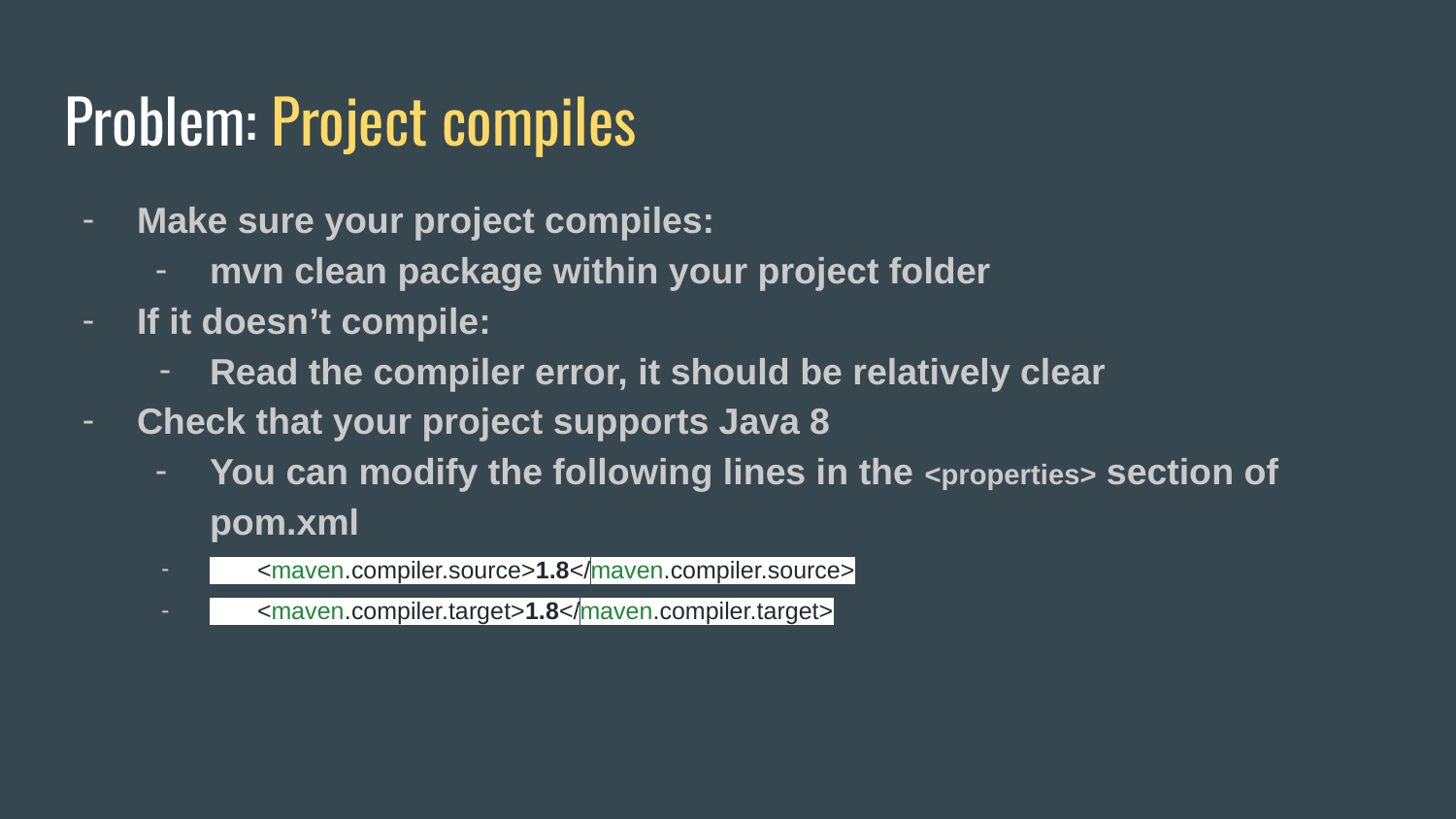

# Problem: Project compiles
Make sure your project compiles:
mvn clean package within your project folder
If it doesn’t compile:
Read the compiler error, it should be relatively clear
Check that your project supports Java 8
You can modify the following lines in the <properties> section of pom.xml
       <maven.compiler.source>1.8</maven.compiler.source>
       <maven.compiler.target>1.8</maven.compiler.target>